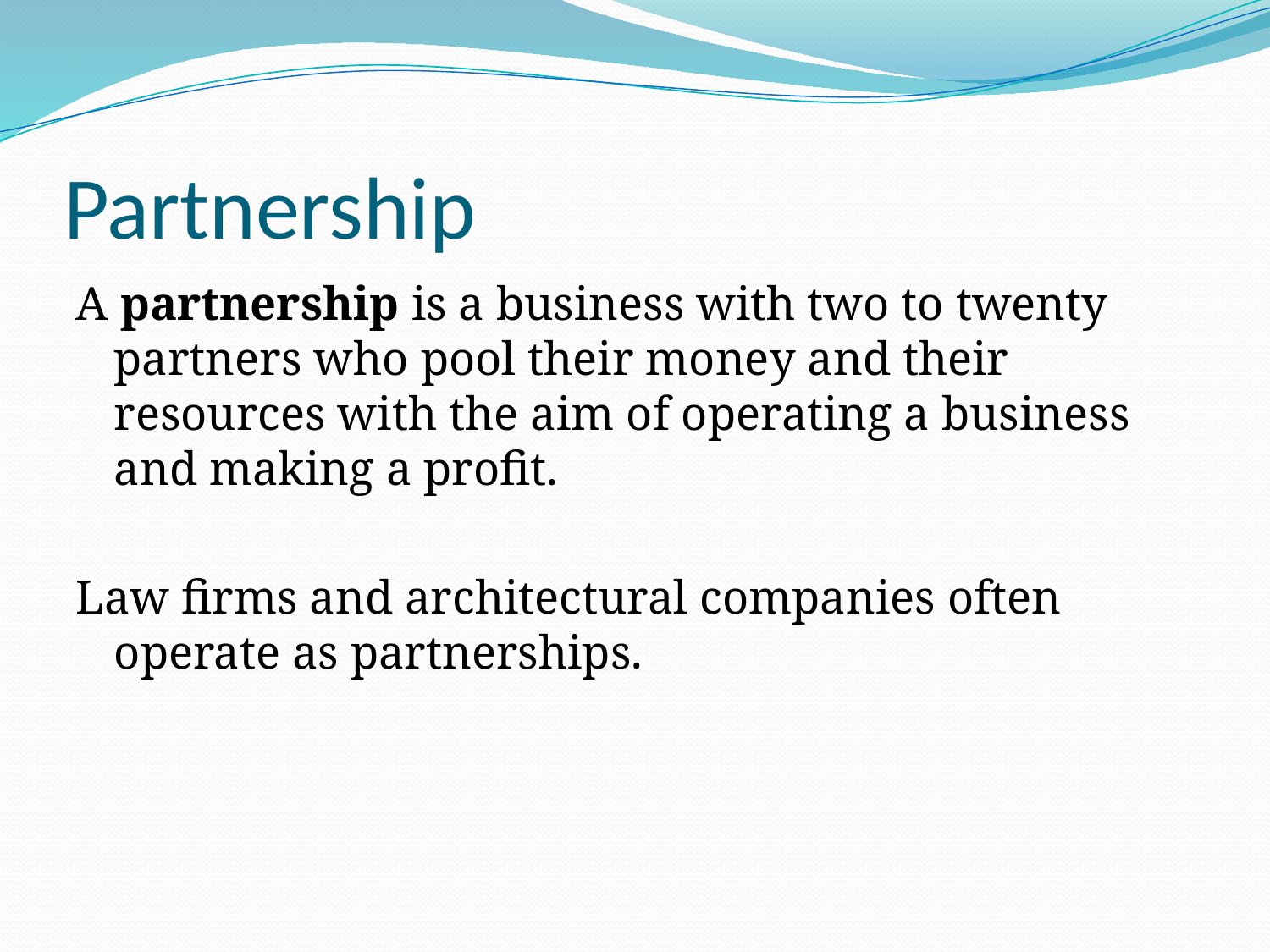

# Partnership
A partnership is a business with two to twenty  partners who pool their money and their resources with the aim of operating a business and making a profit.

Law firms and architectural companies often operate as partnerships.